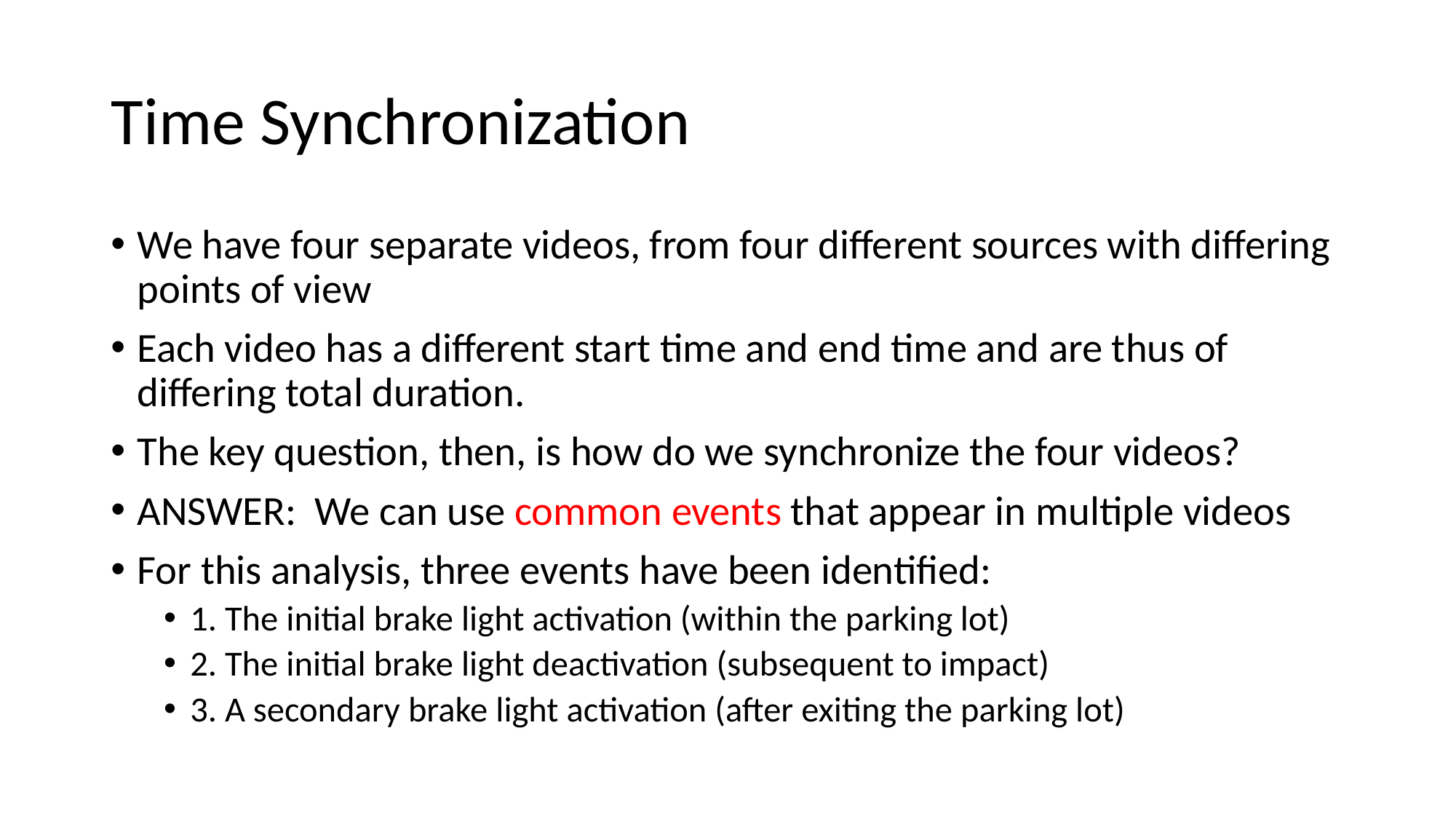

# Time Synchronization
We have four separate videos, from four different sources with differing points of view
Each video has a different start time and end time and are thus of differing total duration.
The key question, then, is how do we synchronize the four videos?
ANSWER:  We can use common events that appear in multiple videos
For this analysis, three events have been identified:
1. The initial brake light activation (within the parking lot)
2. The initial brake light deactivation (subsequent to impact)
3. A secondary brake light activation (after exiting the parking lot)